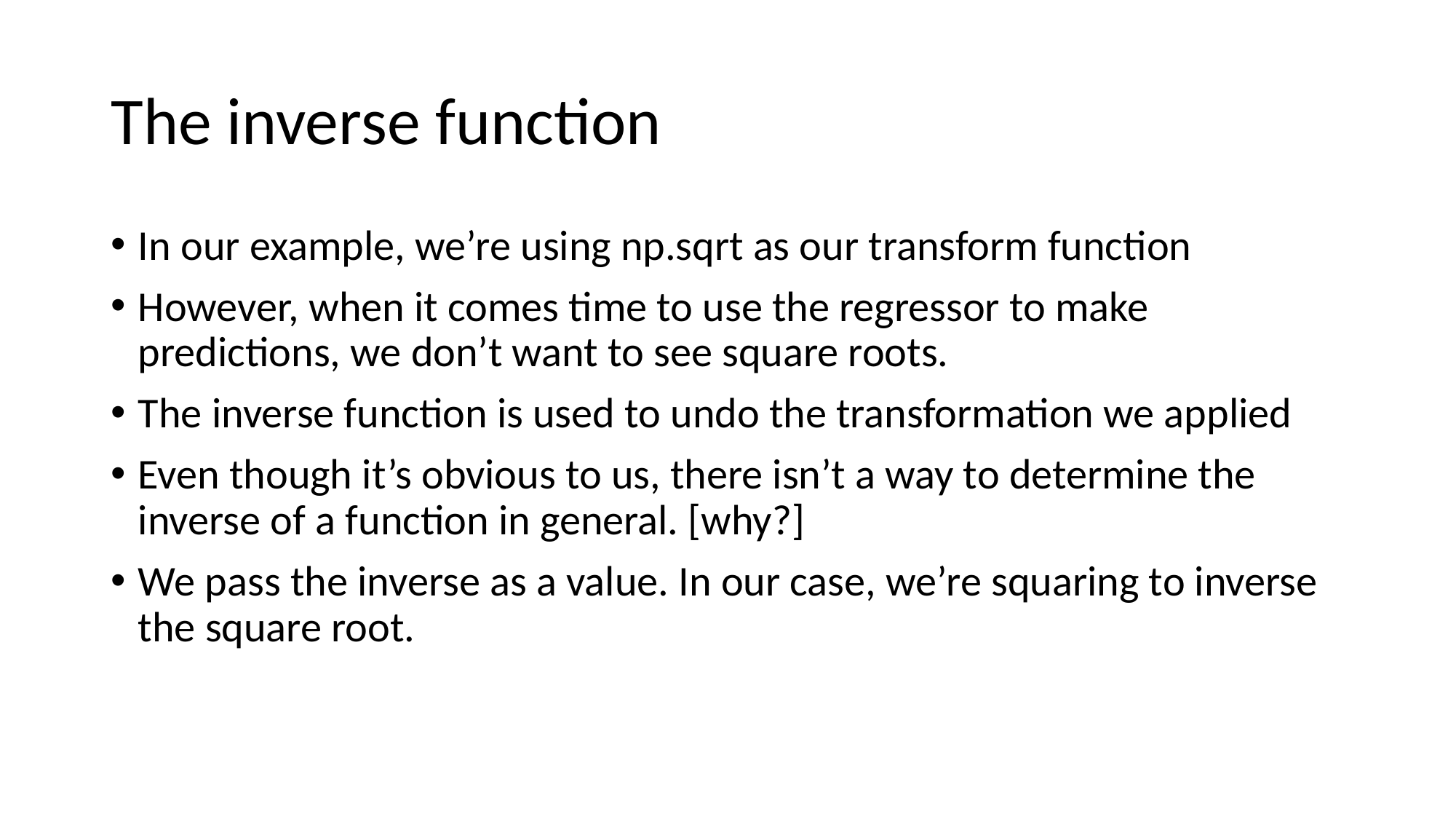

# The inverse function
In our example, we’re using np.sqrt as our transform function
However, when it comes time to use the regressor to make predictions, we don’t want to see square roots.
The inverse function is used to undo the transformation we applied
Even though it’s obvious to us, there isn’t a way to determine the inverse of a function in general. [why?]
We pass the inverse as a value. In our case, we’re squaring to inverse the square root.